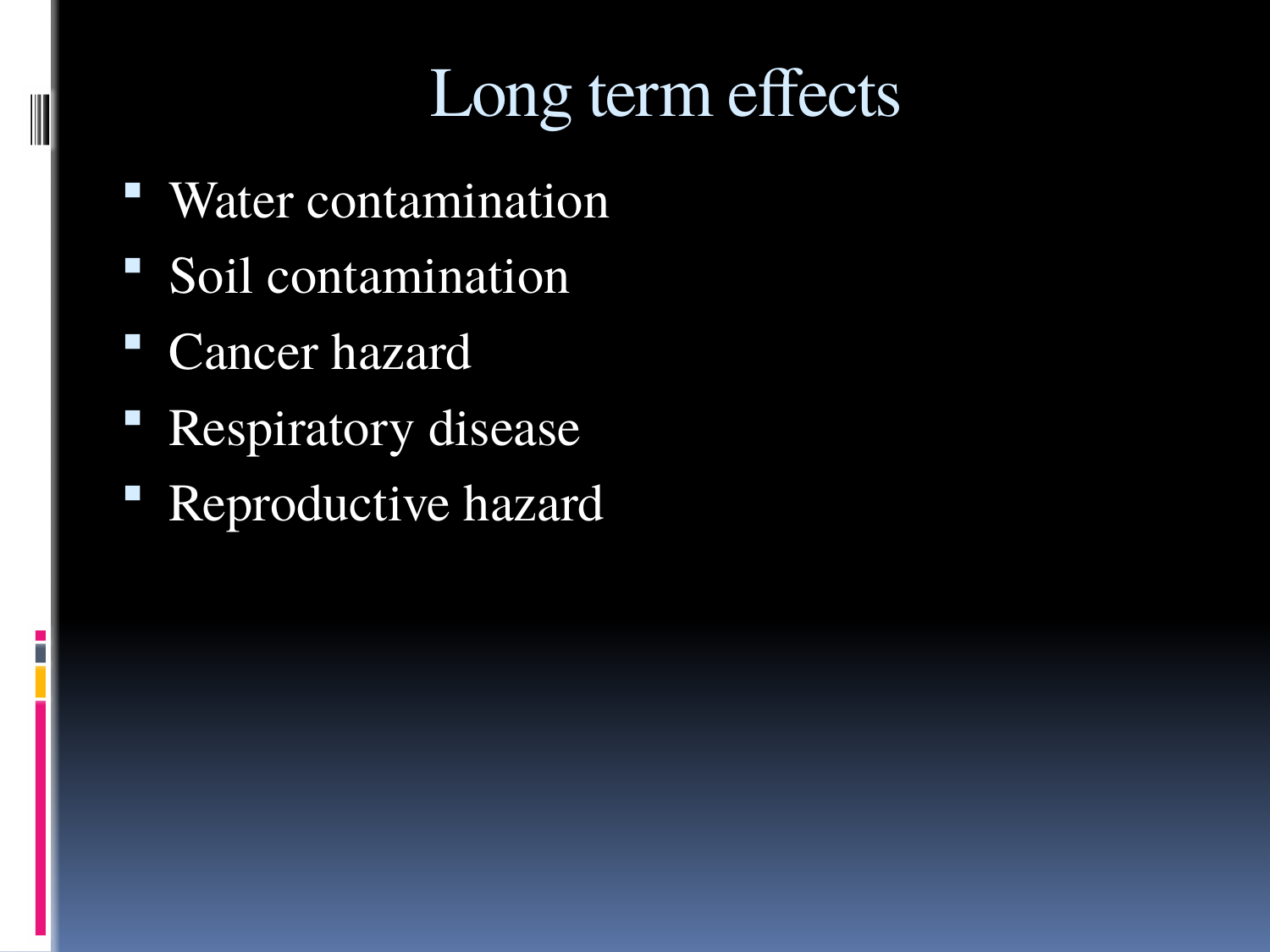

# Long term effects
Water contamination
Soil contamination
Cancer hazard
Respiratory disease
Reproductive hazard